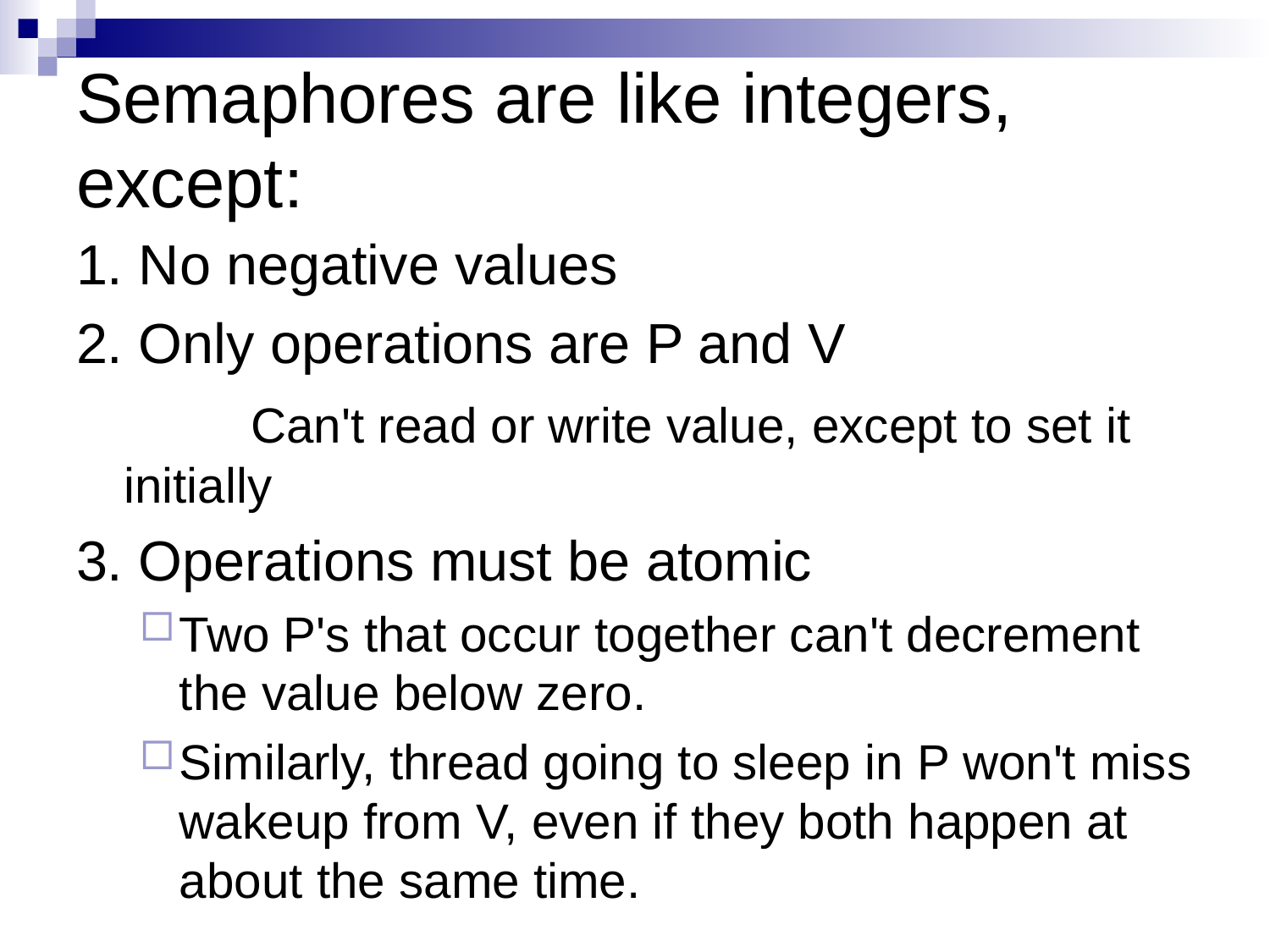

# Semaphores are like integers, except:
1. No negative values
2. Only operations are P and V
		Can't read or write value, except to set it initially
3. Operations must be atomic
Two P's that occur together can't decrement the value below zero.
Similarly, thread going to sleep in P won't miss wakeup from V, even if they both happen at about the same time.